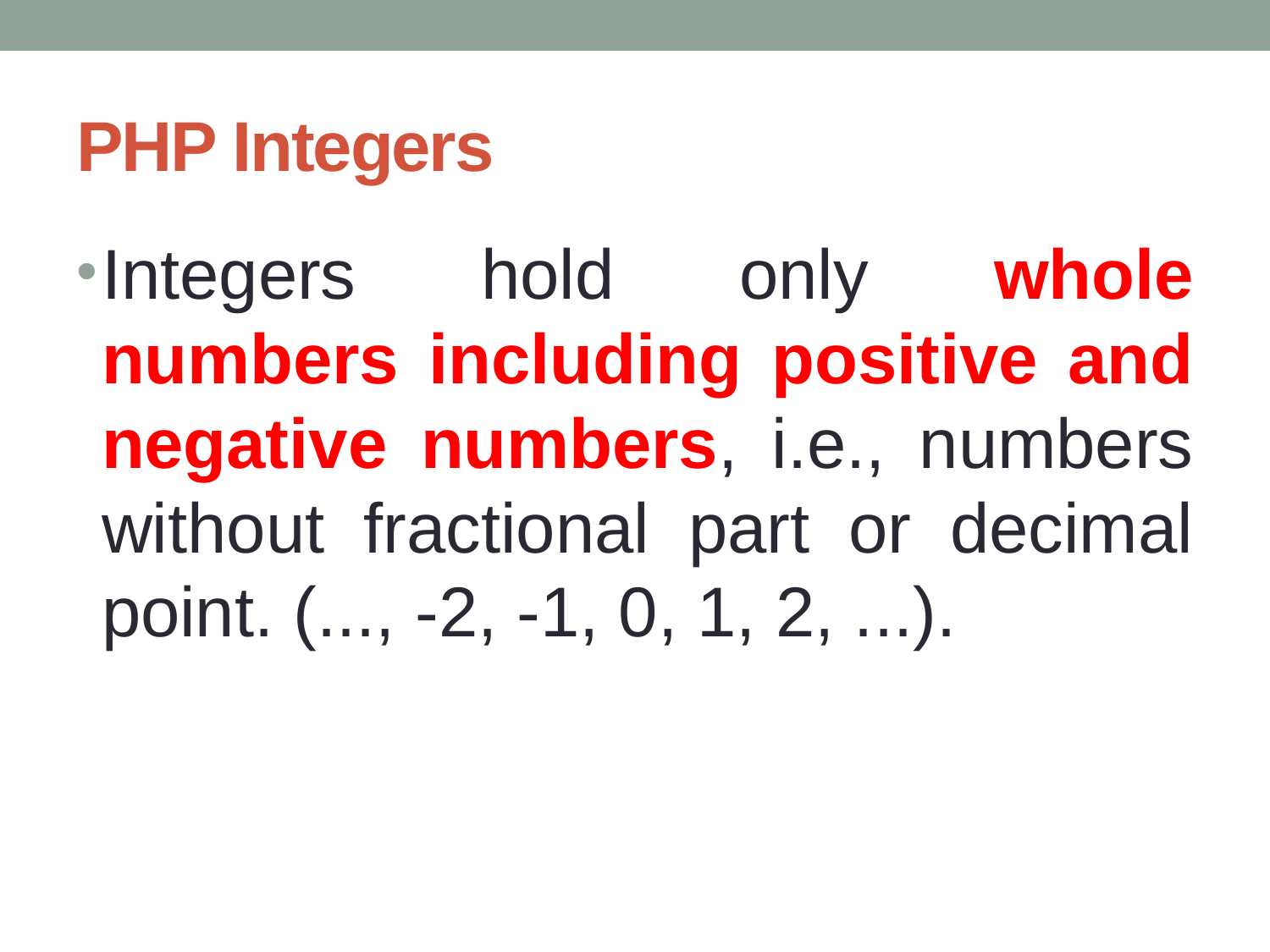

# PHP Integers
Integers hold only whole numbers including positive and negative numbers, i.e., numbers without fractional part or decimal point. (..., -2, -1, 0, 1, 2, ...).